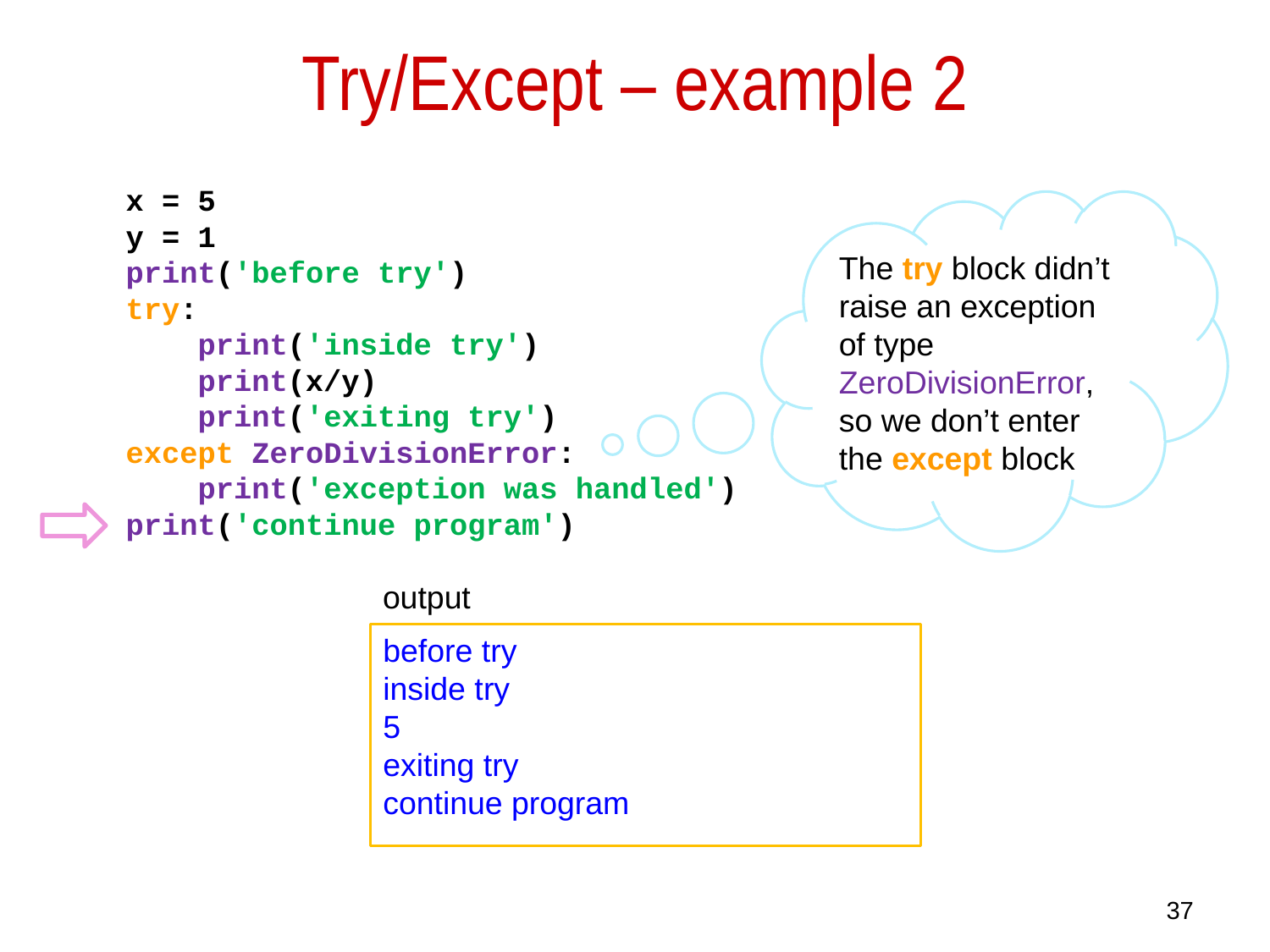

# Try/Except – example 2
x = 5
y = 1
print('before try')
try:
    print('inside try')
    print(x/y)
    print('exiting try')
except ZeroDivisionError:
    print('exception was handled')
print('continue program')
The try block didn’t raise an exception of type ZeroDivisionError, so we don’t enter the except block

output
before try
inside try
5
exiting try
continue program
37